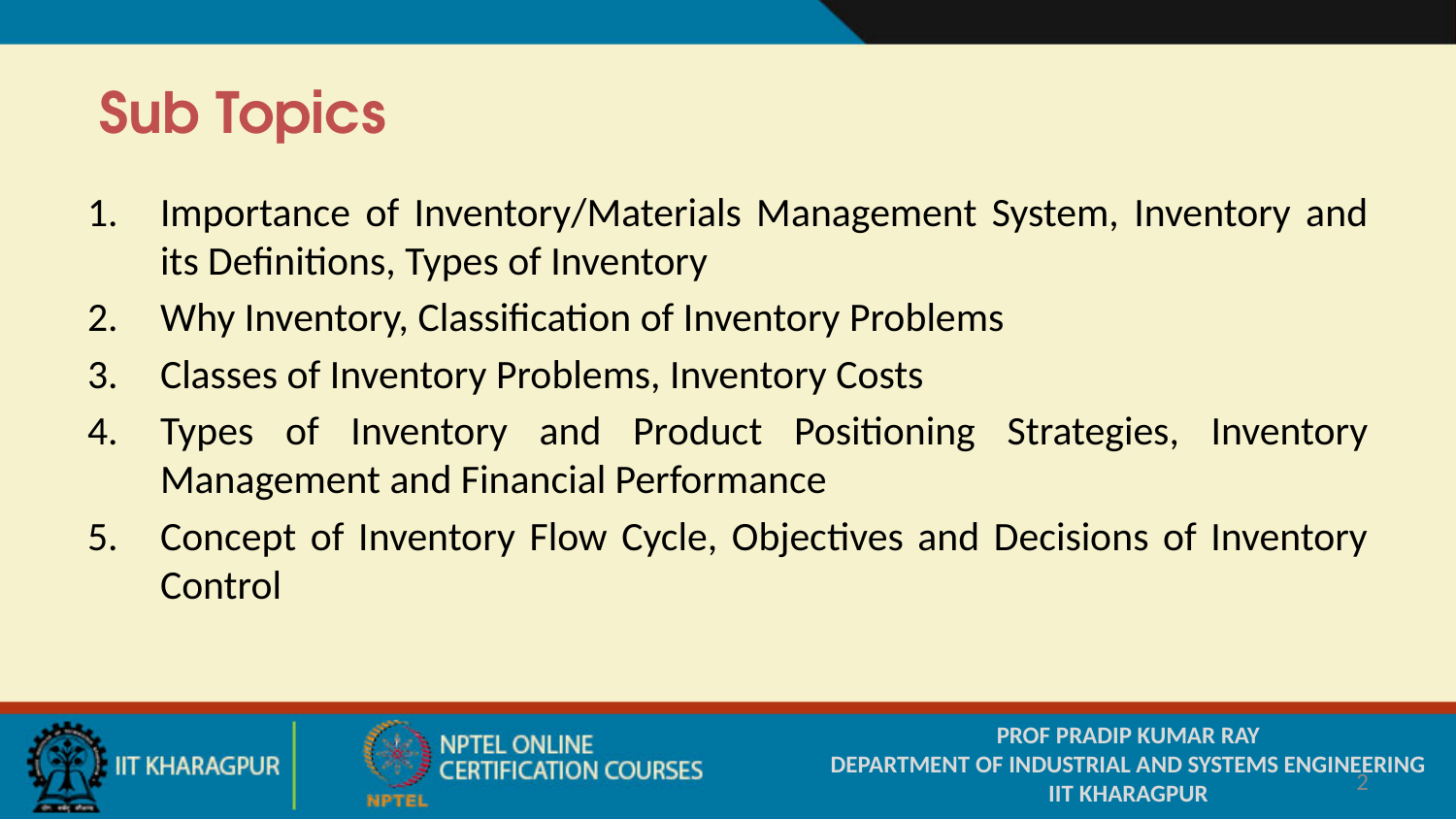

# Sub Topics
Importance of Inventory/Materials Management System, Inventory and its Definitions, Types of Inventory
Why Inventory, Classification of Inventory Problems
Classes of Inventory Problems, Inventory Costs
Types of Inventory and Product Positioning Strategies, Inventory Management and Financial Performance
Concept of Inventory Flow Cycle, Objectives and Decisions of Inventory Control

PROF PRADIP KUMAR RAY
DEPARTMENT OF INDUSTRIAL AND SYSTEMS ENGINEERING
IIT KHARAGPUR
2